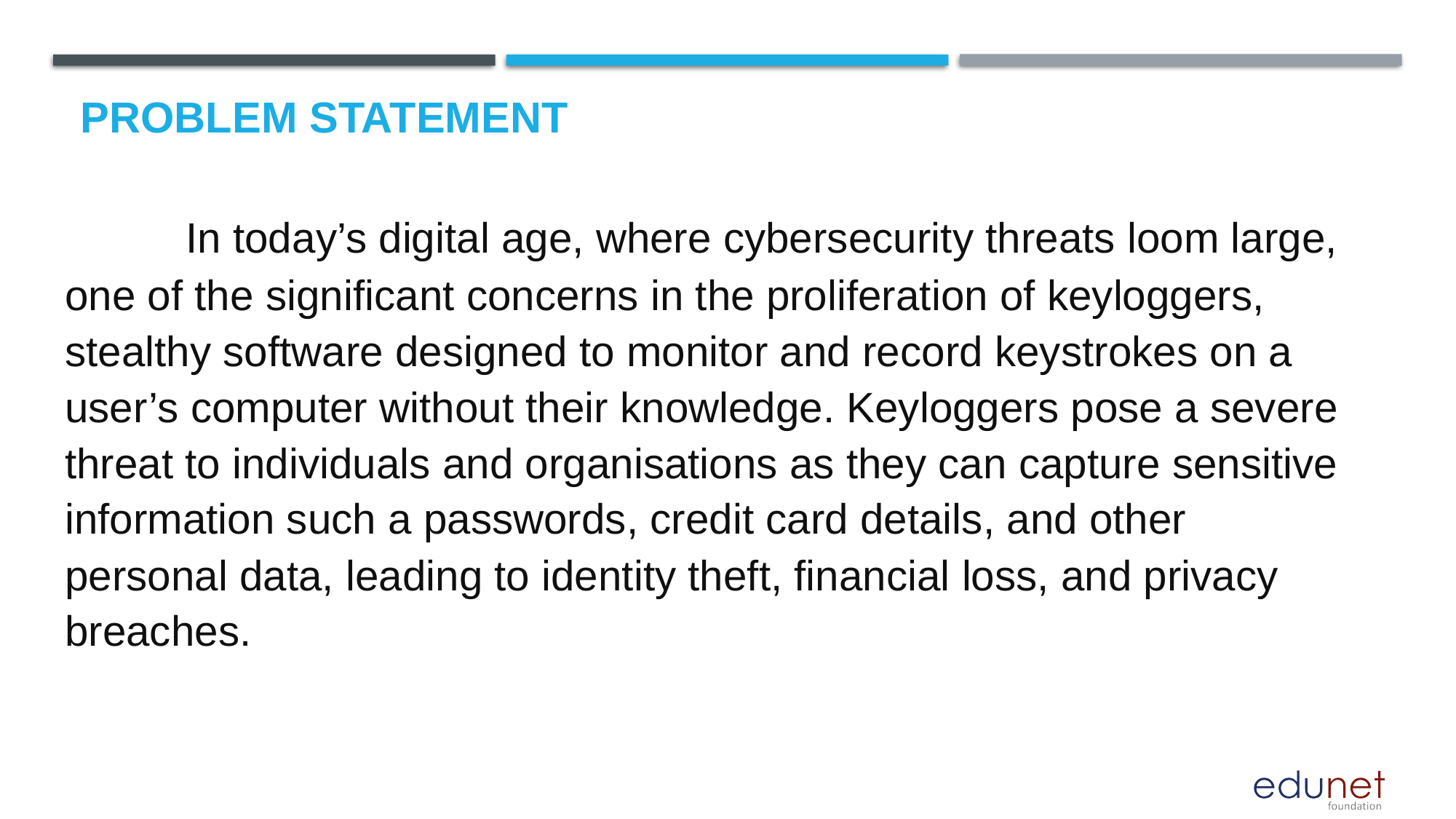

# Problem Statement
	 In today’s digital age, where cybersecurity threats loom large, one of the significant concerns in the proliferation of keyloggers, stealthy software designed to monitor and record keystrokes on a user’s computer without their knowledge. Keyloggers pose a severe threat to individuals and organisations as they can capture sensitive information such a passwords, credit card details, and other personal data, leading to identity theft, financial loss, and privacy breaches.